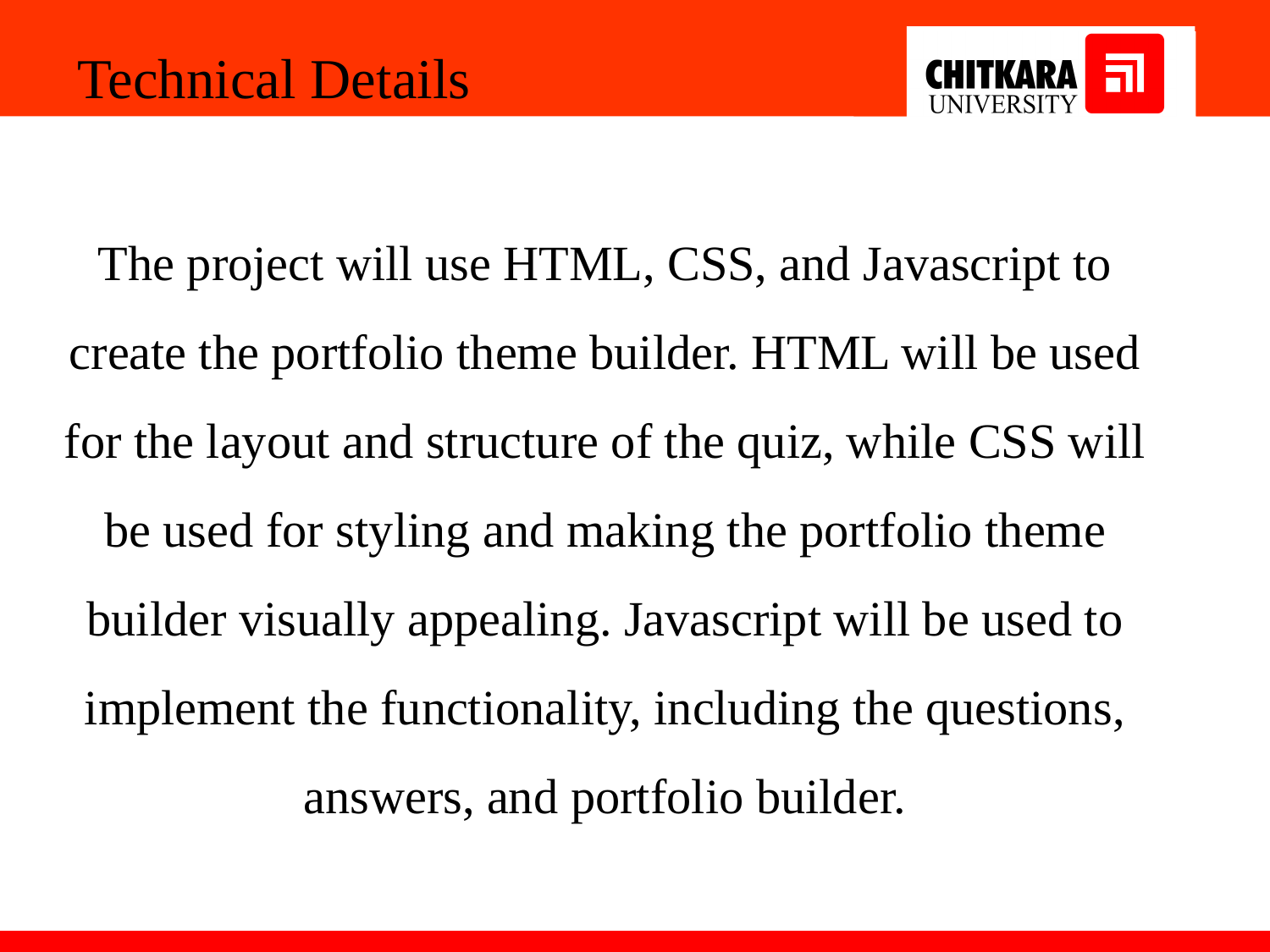

Technical Details
The project will use HTML, CSS, and Javascript to create the portfolio theme builder. HTML will be used for the layout and structure of the quiz, while CSS will be used for styling and making the portfolio theme builder visually appealing. Javascript will be used to implement the functionality, including the questions, answers, and portfolio builder.